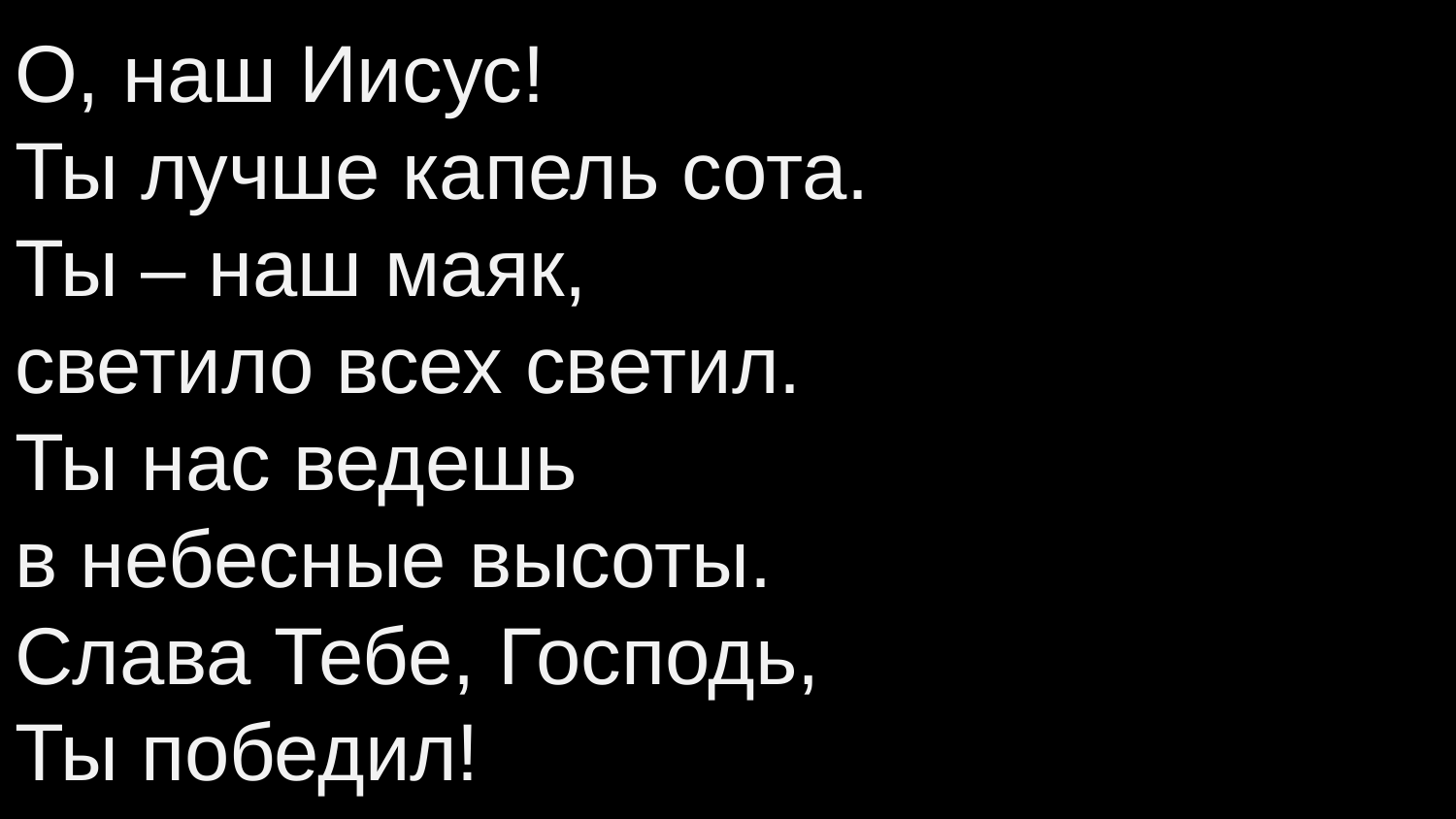

О, наш Иисус!
Ты лучше капель сота.
Ты – наш маяк,
светило всех светил.
Ты нас ведешь
в небесные высоты.
Слава Тебе, Господь,
Ты победил!